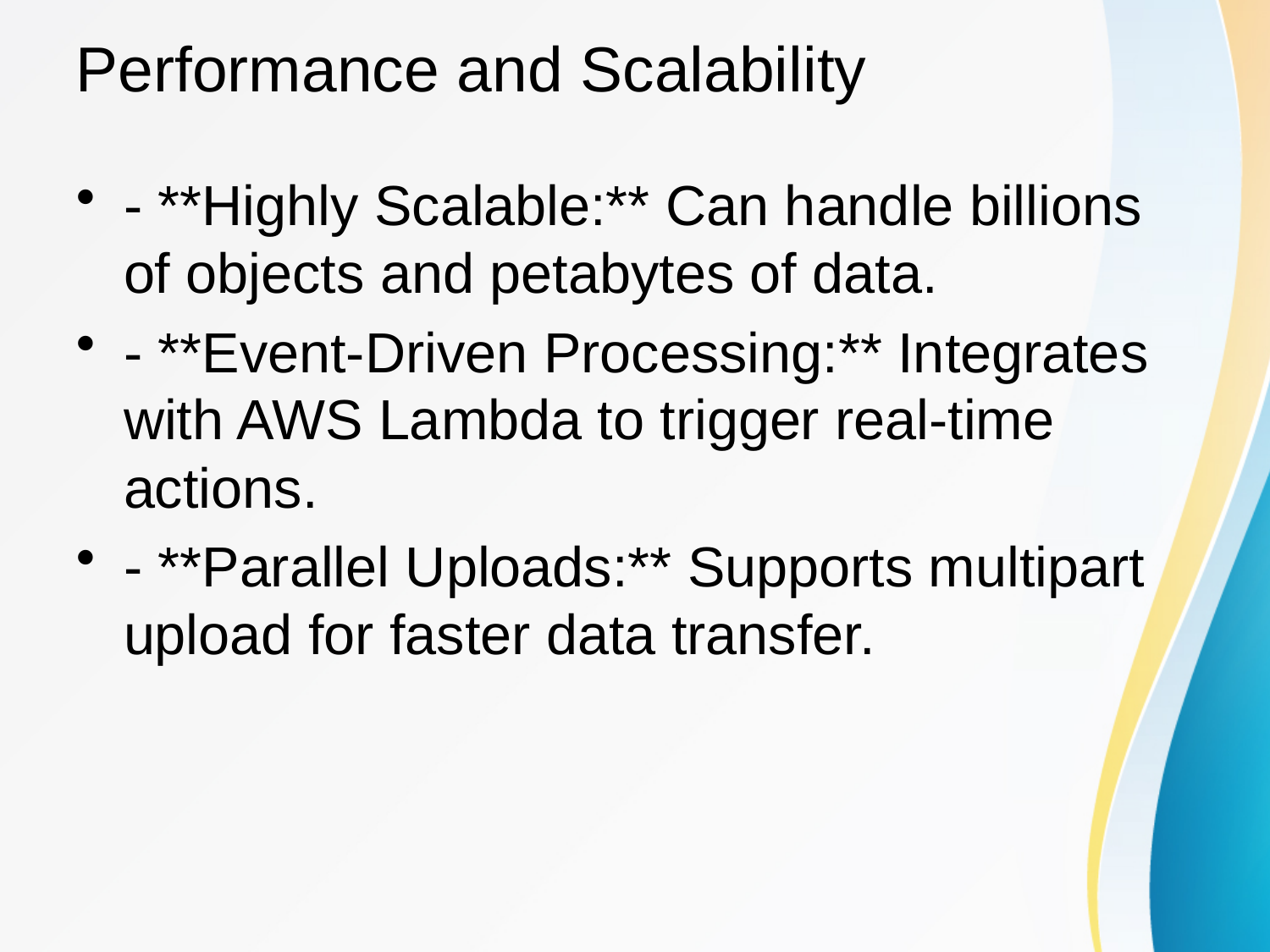

# Performance and Scalability
- **Highly Scalable:** Can handle billions of objects and petabytes of data.
- **Event-Driven Processing:** Integrates with AWS Lambda to trigger real-time actions.
- **Parallel Uploads:** Supports multipart upload for faster data transfer.